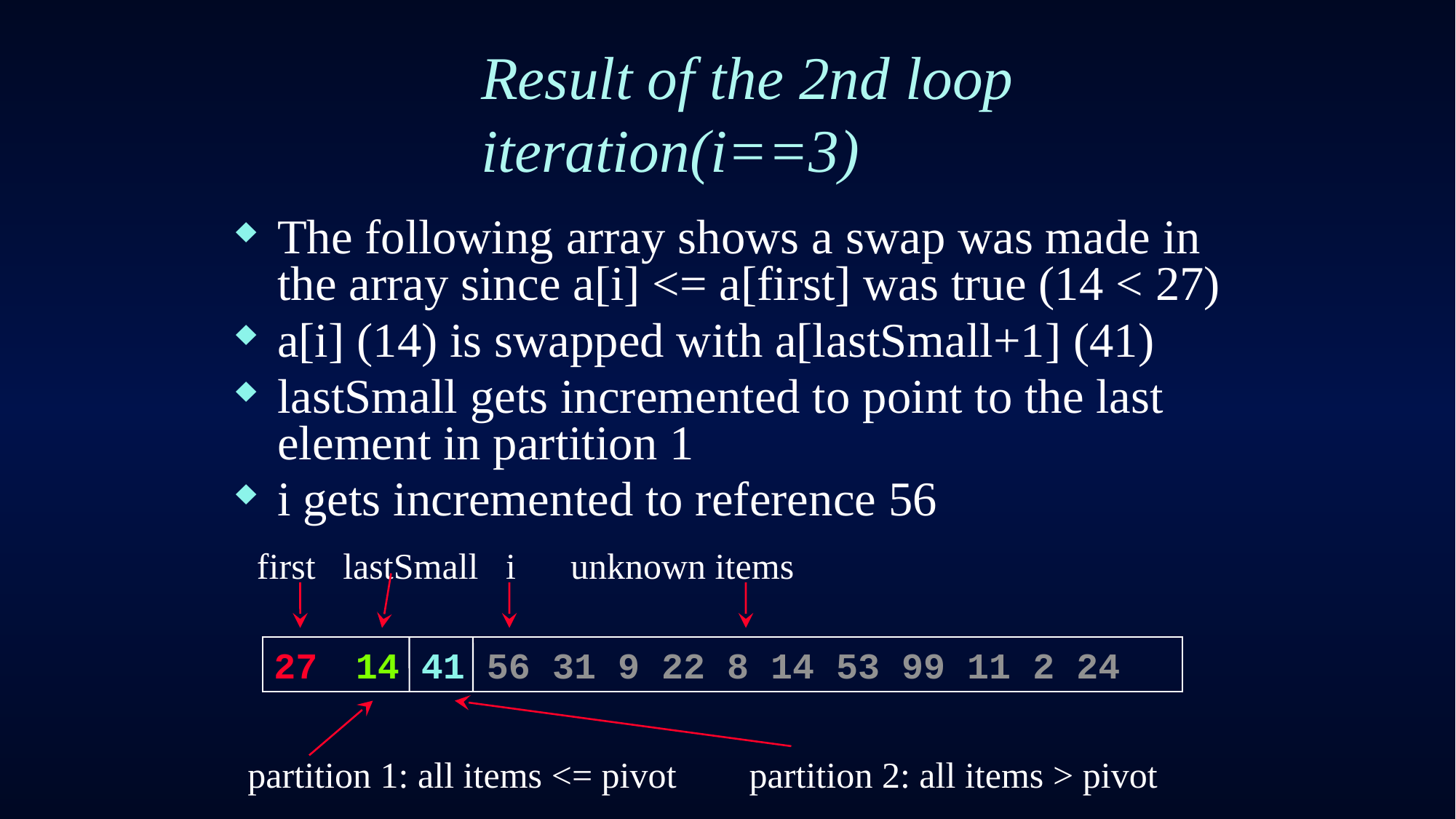

# Result of the 2nd loop iteration(i==3)
The following array shows a swap was made in the array since a[i] <= a[first] was true (14 < 27)
a[i] (14) is swapped with a[lastSmall+1] (41)
lastSmall gets incremented to point to the last element in partition 1
i gets incremented to reference 56
first   lastSmall   i      unknown items

27  14 41 56 31 9 22 8 14 53 99 11 2 24

partition 1: all items <= pivot        partition 2: all items > pivot